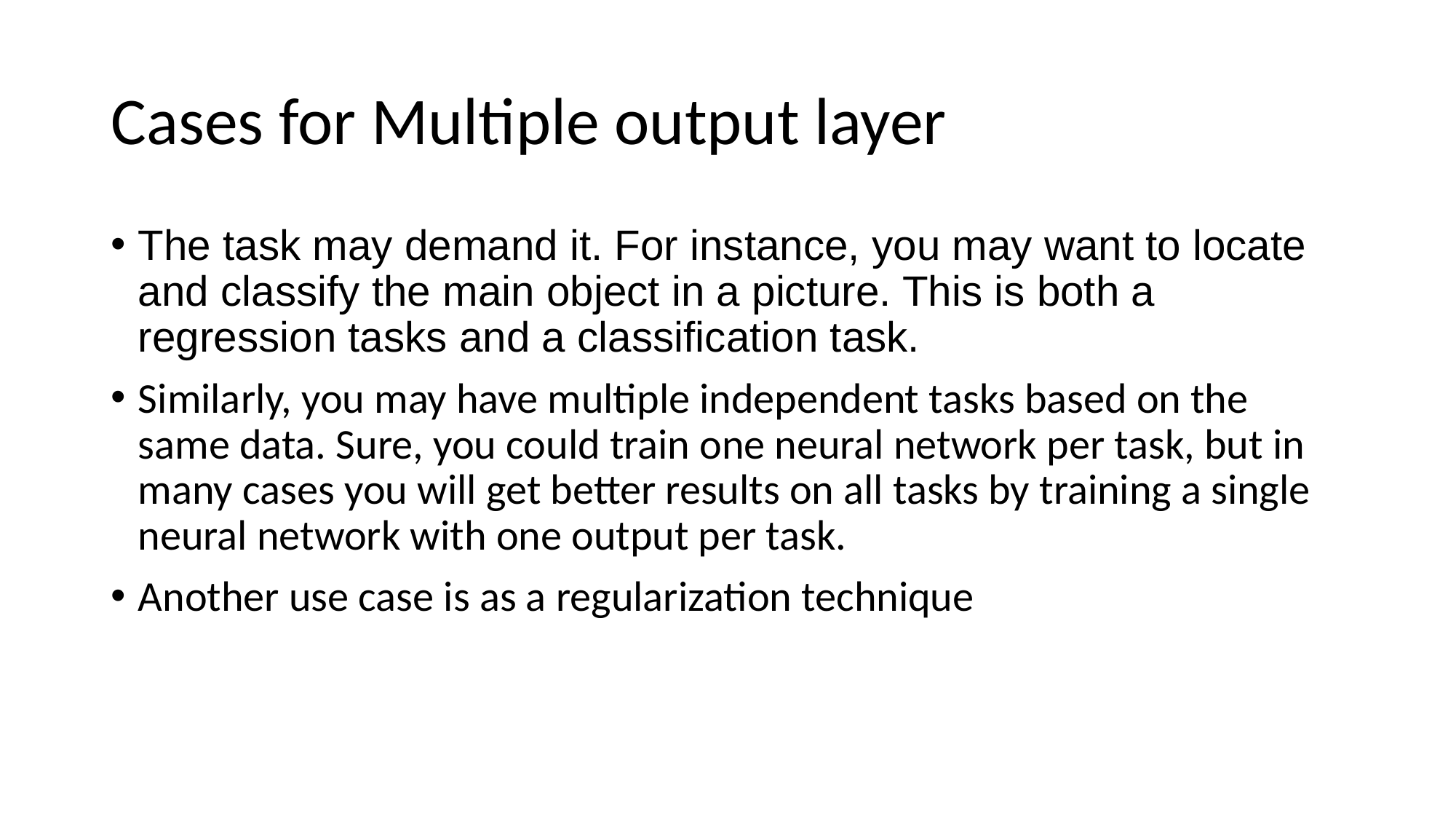

# Cases for Multiple output layer
The task may demand it. For instance, you may want to locate and classify the main object in a picture. This is both a regression tasks and a classification task.
Similarly, you may have multiple independent tasks based on the same data. Sure, you could train one neural network per task, but in many cases you will get better results on all tasks by training a single neural network with one output per task.
Another use case is as a regularization technique